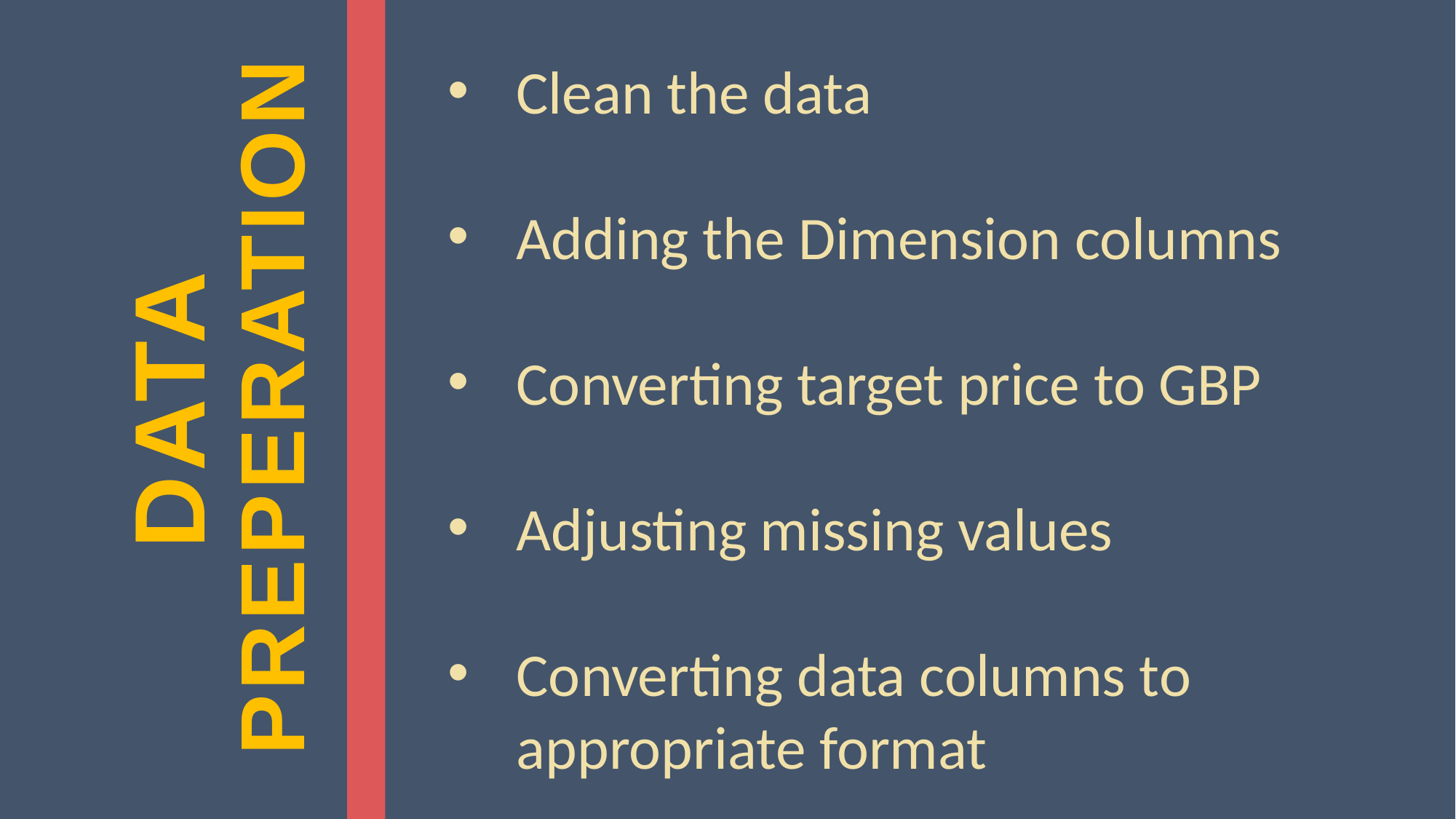

Clean the data

Adding the Dimension columns

Converting target price to GBP

Adjusting missing values

Converting data columns to appropriate format
# DATA PREPERATION